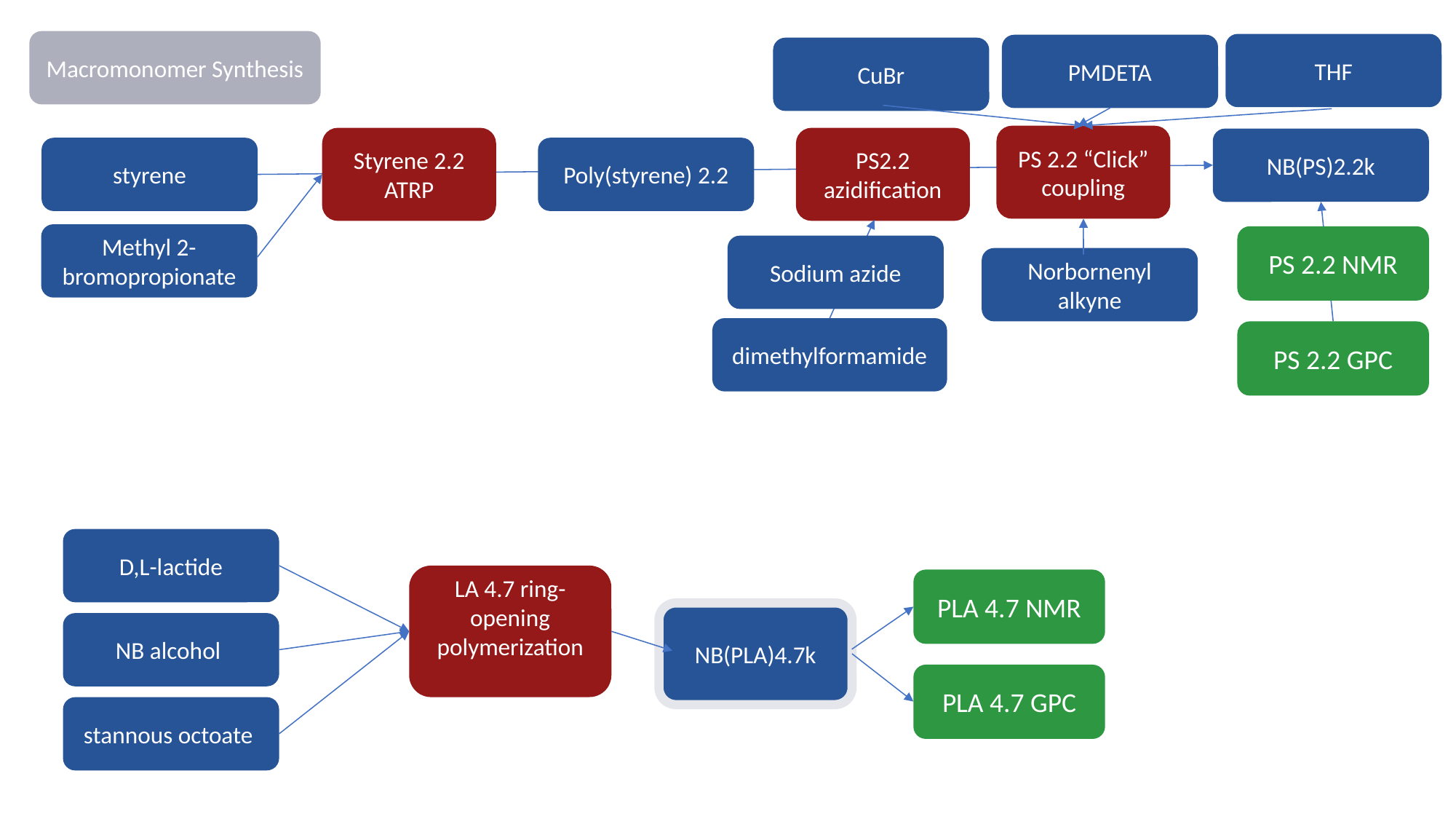

Macromonomer Synthesis
THF
PMDETA
CuBr
PS 2.2 “Click” coupling
Styrene 2.2 ATRP
PS2.2 azidification
NB(PS)2.2k
styrene
Poly(styrene) 2.2
Methyl 2-bromopropionate
PS 2.2 NMR
Sodium azide
Norbornenyl alkyne
dimethylformamide
PS 2.2 GPC
D,L-lactide
LA 4.7 ring- opening polymerization

PLA 4.7 NMR
NB(PLA)4.7k
NB alcohol
PLA 4.7 GPC
stannous octoate